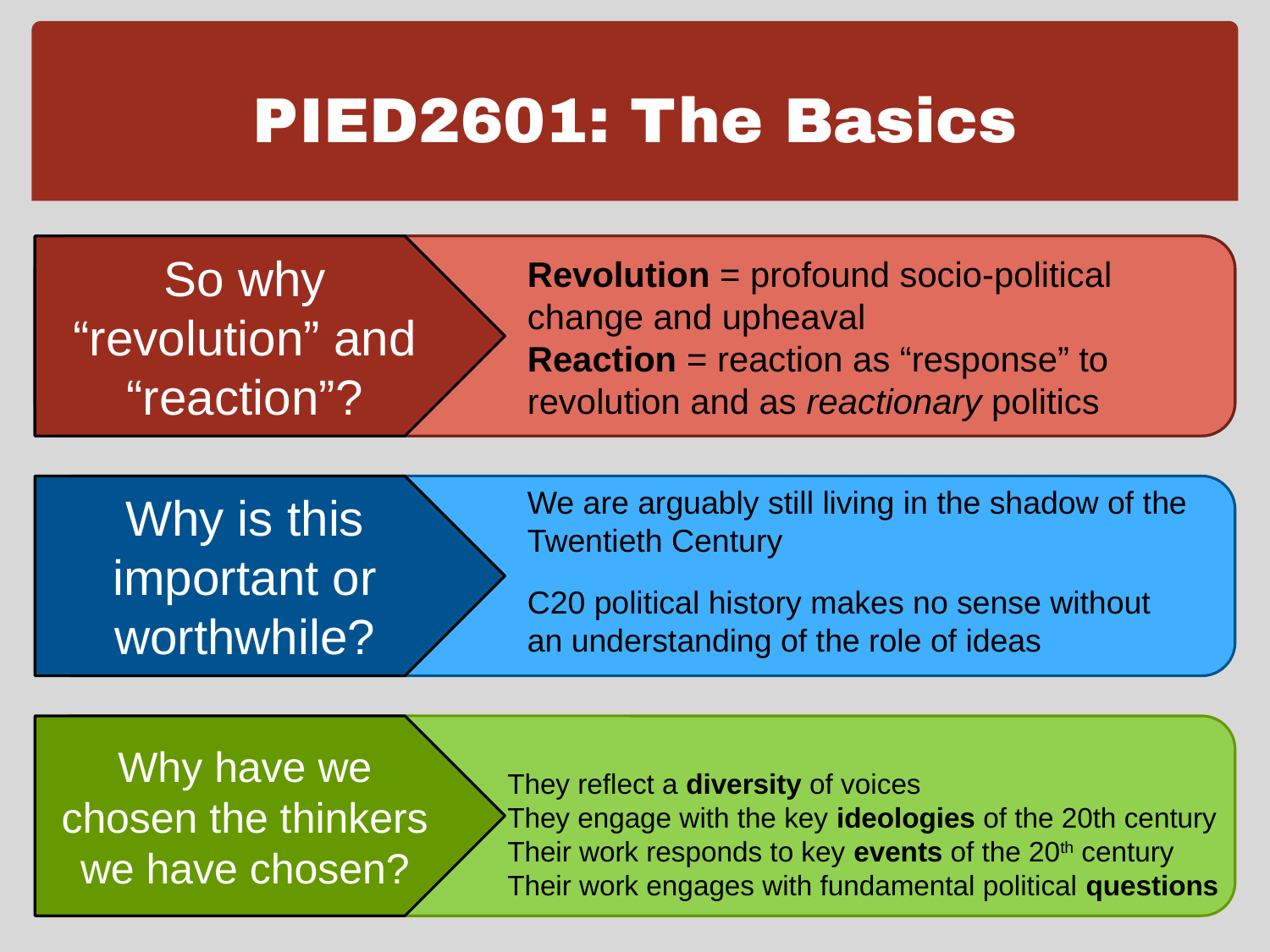

# PIED2601: The Basics

What is this module about?

So why “revolution” and “reaction”?
An exploration of the relationship between some of the key ideas that have shaped and responded to the events of the 20th century.
Revolution = profound socio-political change and upheaval
Reaction = reaction as “response” to revolution and as reactionary politics
Why is this important or worthwhile?

We are arguably still living in the shadow of the Twentieth Century
C20 political history makes no sense without an understanding of the role of ideas
Why have we chosen the thinkers we have chosen?

They reflect a diversity of voices
They engage with the key ideologies of the 20th century
Their work responds to key events of the 20th century
Their work engages with fundamental political questions